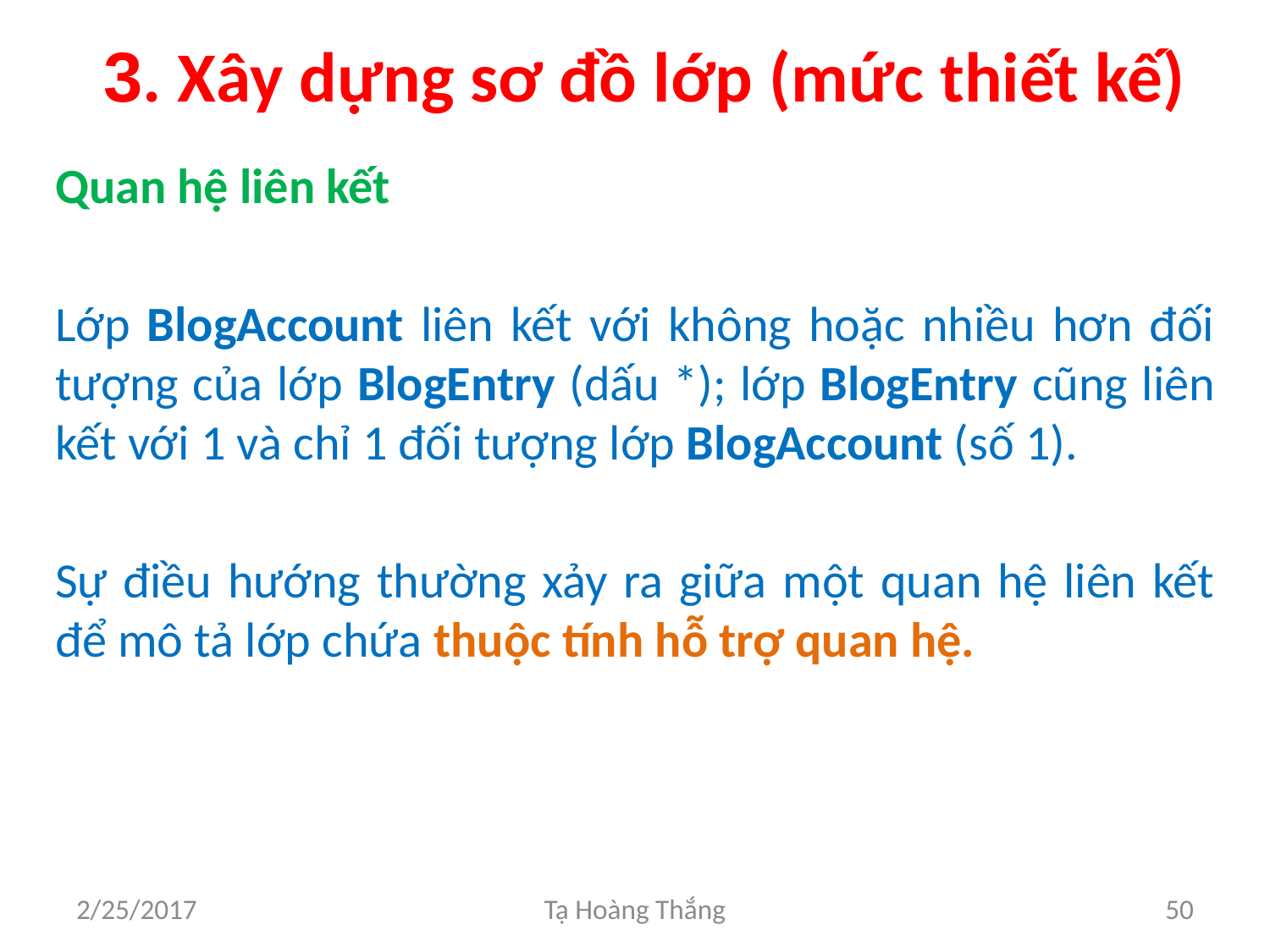

# 3. Xây dựng sơ đồ lớp (mức thiết kế)
Quan hệ liên kết

Lớp BlogAccount liên kết với không hoặc nhiều hơn đối tượng của lớp BlogEntry (dấu *); lớp BlogEntry cũng liên kết với 1 và chỉ 1 đối tượng lớp BlogAccount (số 1).

Sự điều hướng thường xảy ra giữa một quan hệ liên kết để mô tả lớp chứa thuộc tính hỗ trợ quan hệ.
2/25/2017
Tạ Hoàng Thắng
50